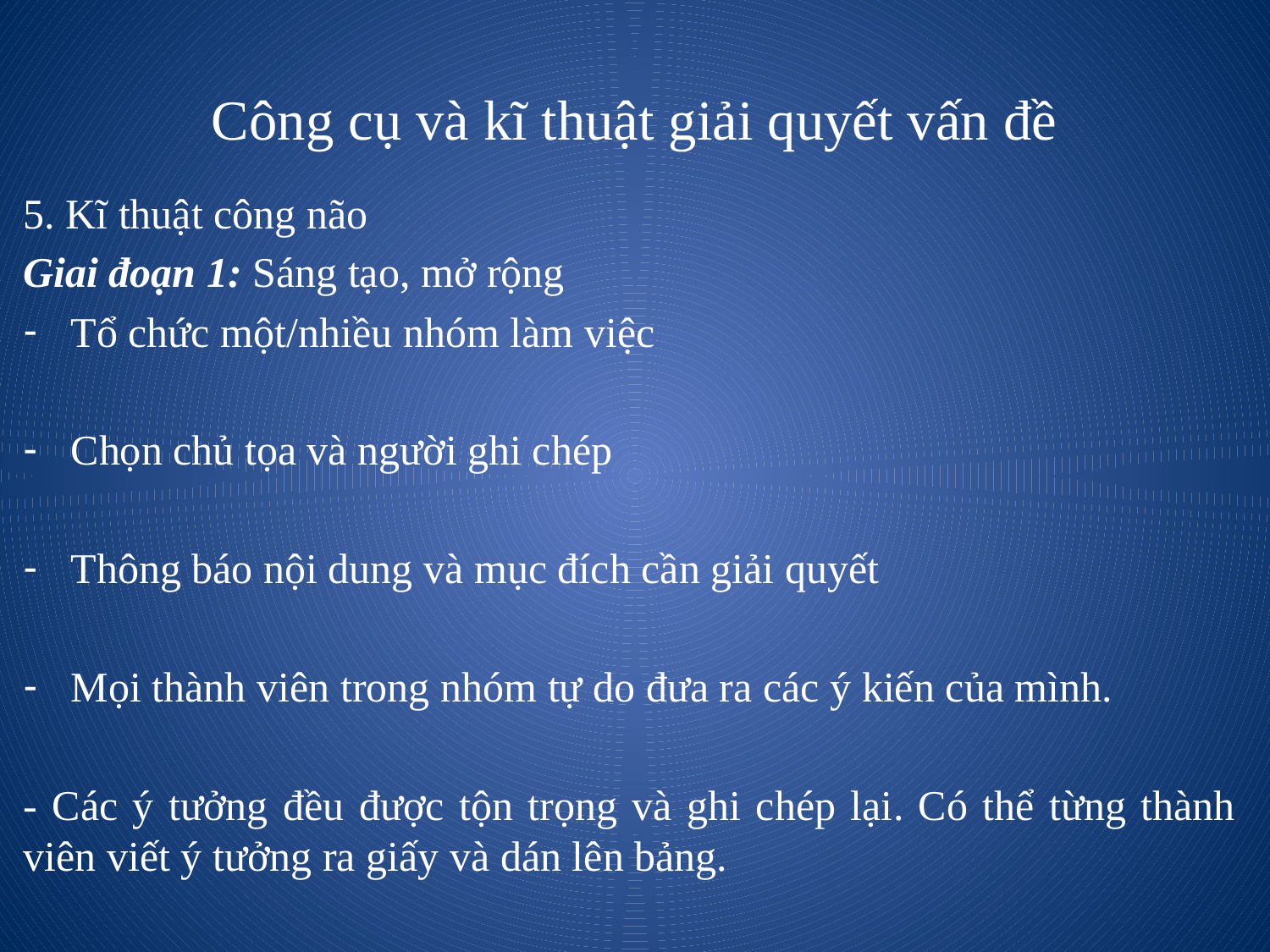

# Công cụ và kĩ thuật giải quyết vấn đề
5. Kĩ thuật công não
Giai đoạn 1: Sáng tạo, mở rộng
Tổ chức một/nhiều nhóm làm việc

Chọn chủ tọa và người ghi chép

Thông báo nội dung và mục đích cần giải quyết

Mọi thành viên trong nhóm tự do đưa ra các ý kiến của mình.

- Các ý tưởng đều được tộn trọng và ghi chép lại. Có thể từng thành viên viết ý tưởng ra giấy và dán lên bảng.